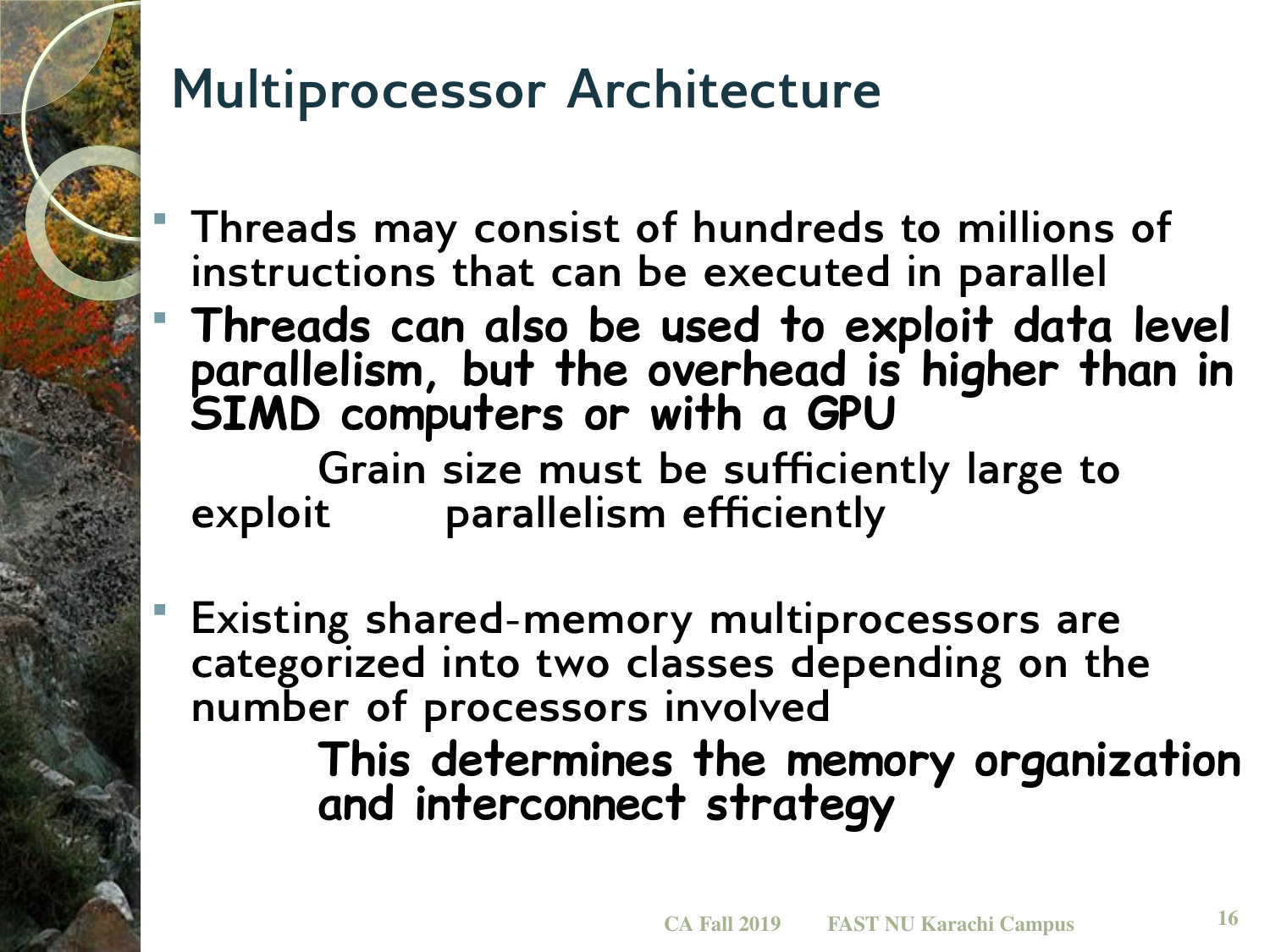

# Multiprocessor Architecture
Threads may consist of hundreds to millions of instructions that can be executed in parallel
Threads can also be used to exploit data level parallelism, but the overhead is higher than in SIMD computers or with a GPU
		Grain size must be sufficiently large to exploit 	parallelism efficiently

Existing shared-memory multiprocessors are categorized into two classes depending on the number of processors involved
		This determines the memory organization 	and interconnect strategy
CA Fall 2019
16
FAST NU Karachi Campus